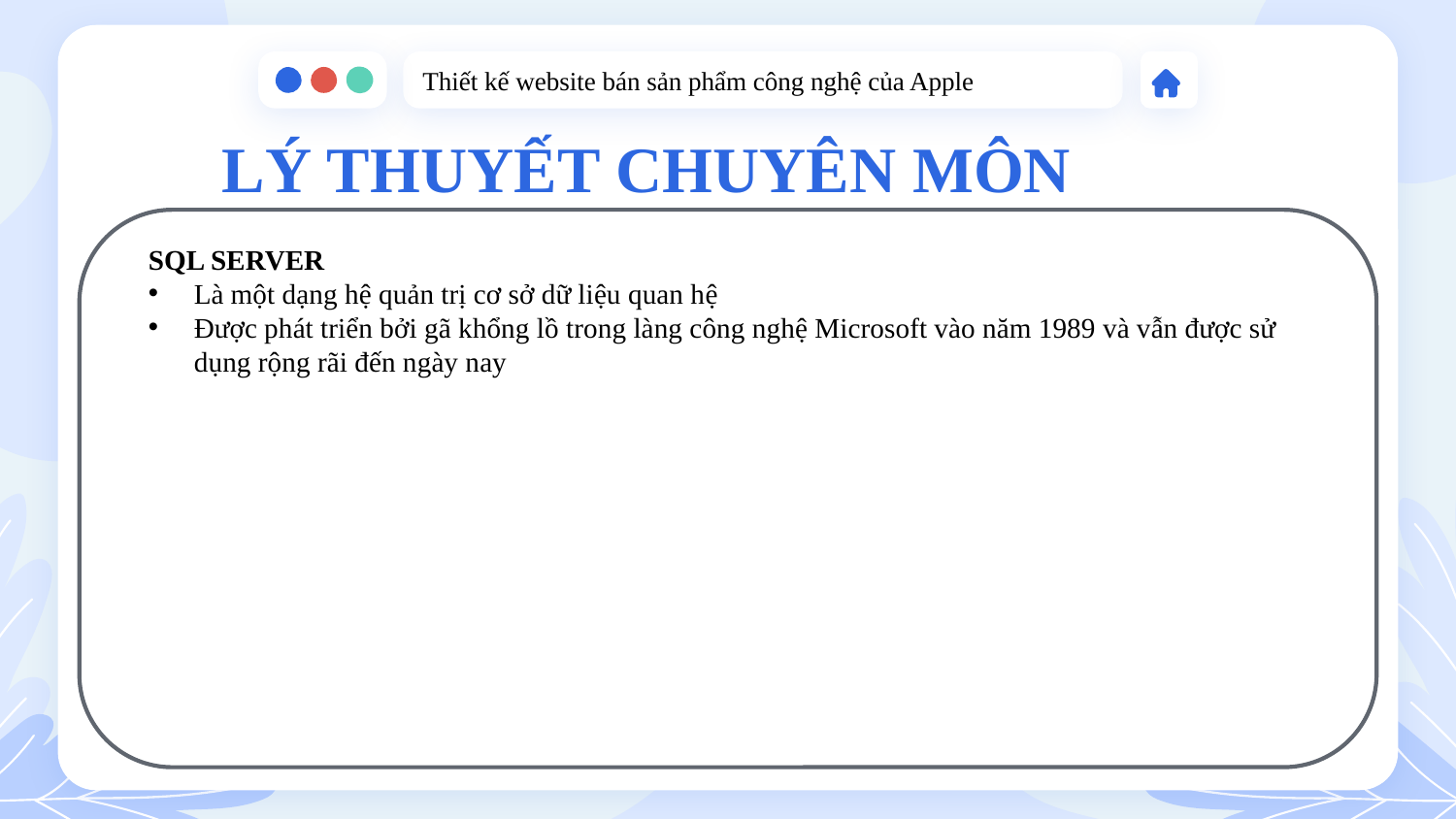

Thiết kế website bán sản phẩm công nghệ của Apple

# LÝ THUYẾT CHUYÊN MÔN

SQL SERVER
Là một dạng hệ quản trị cơ sở dữ liệu quan hệ
Được phát triển bởi gã khổng lồ trong làng công nghệ Microsoft vào năm 1989 và vẫn được sử dụng rộng rãi đến ngày nay
3
C#
ASP.NET CORE
MÔ HÌNH MVC